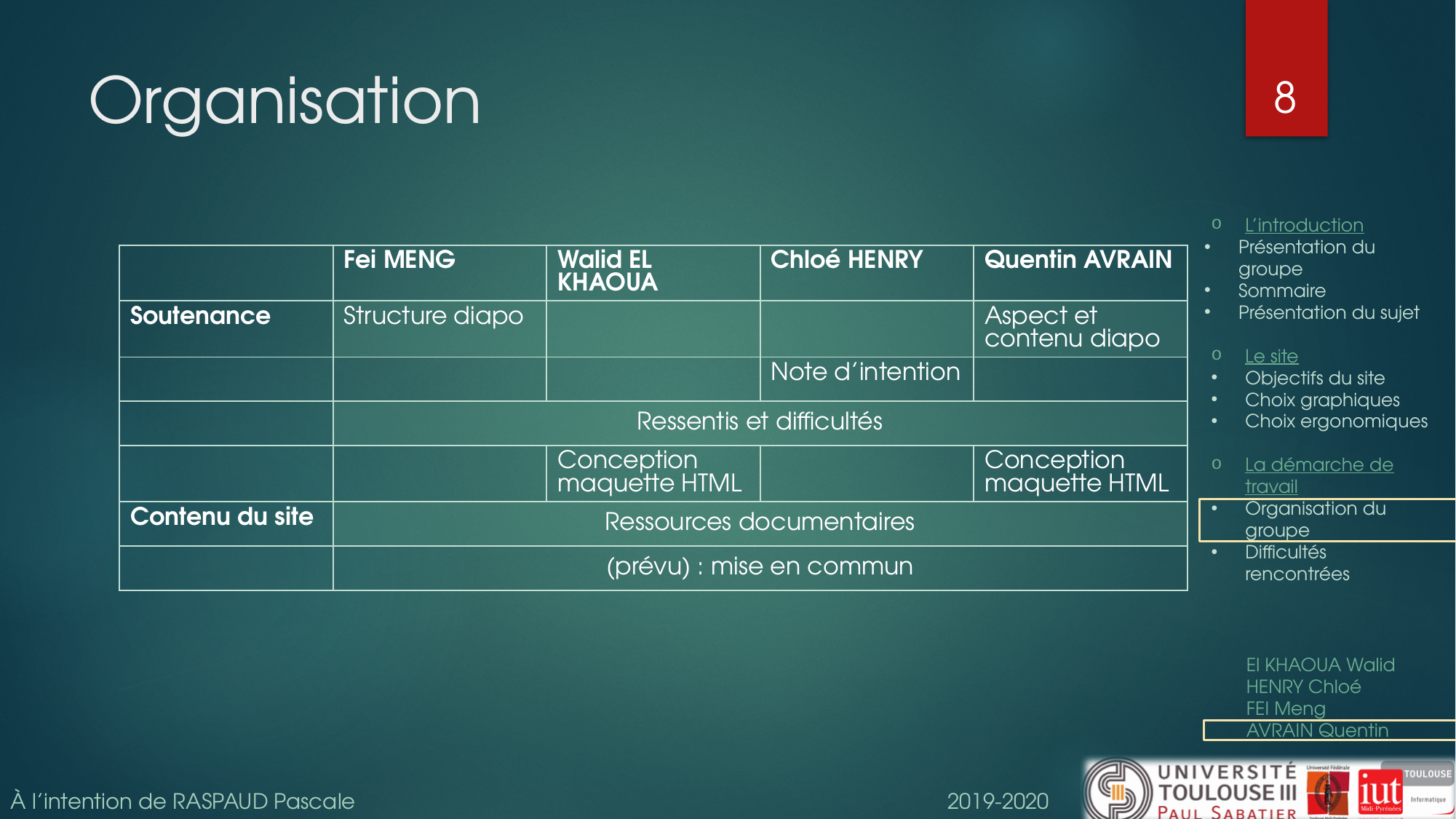

8
# Organisation
|  | Fei MENG | Walid EL KHAOUA | Chloé HENRY | Quentin AVRAIN |
| --- | --- | --- | --- | --- |
| Soutenance | Structure diapo |  |  | Aspect et contenu diapo |
|  |  |  | Note d’intention |  |
|  | Ressentis et difficultés |  |  |  |
|  |  | Conception maquette HTML |  | Conception maquette HTML |
| Contenu du site | Ressources documentaires |  |  |  |
|  | (prévu) : mise en commun |  |  |  |